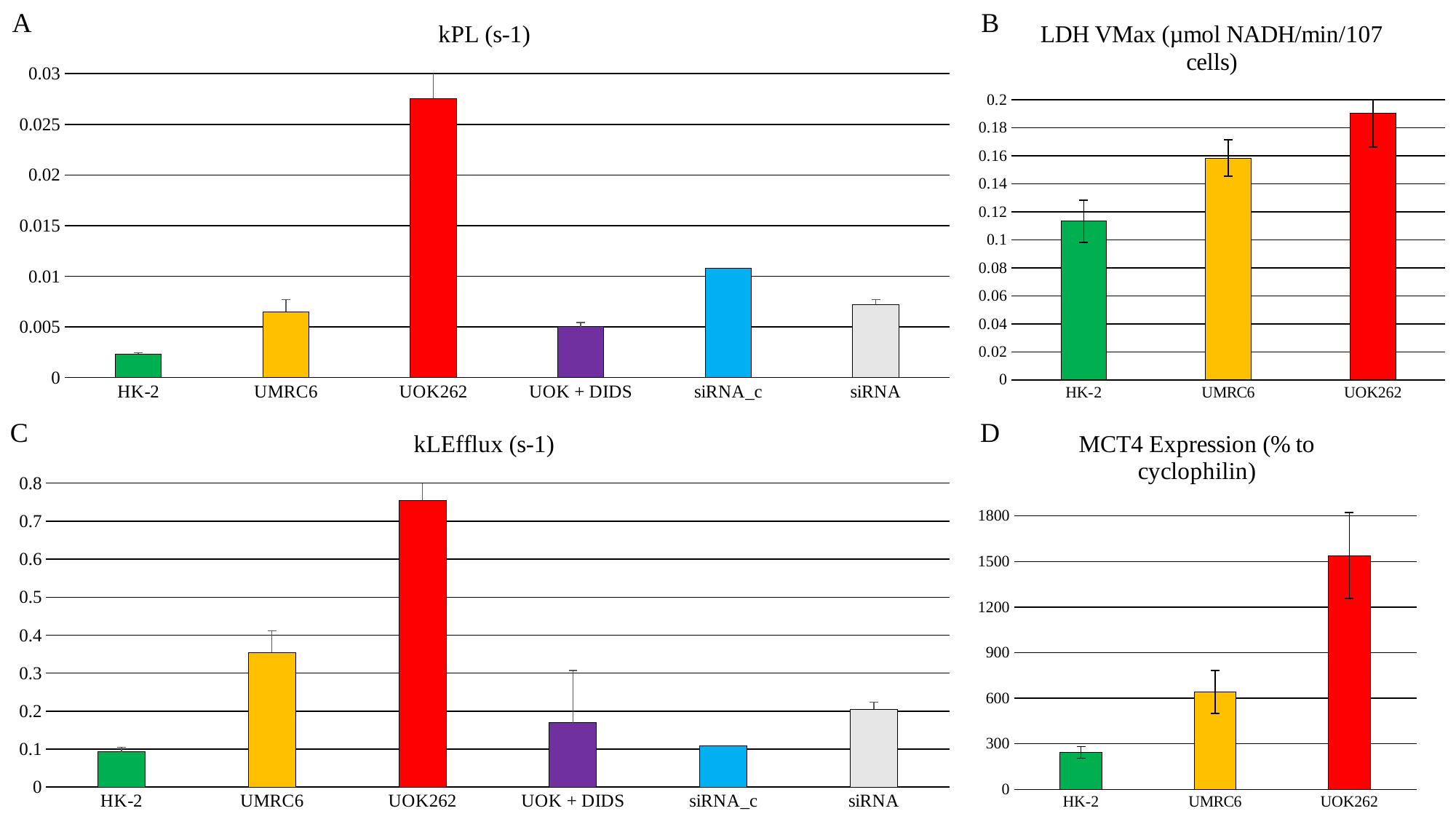

### Chart: kPL (s-1)

| Category | kPL |
|---|---|
| HK-2 | 0.002317326896398419 |
| UMRC6 | 0.00651321196311828 |
| UOK262 | 0.027535106283079838 |
| UOK + DIDS | 0.005027396182524117 |
| siRNA_c | 0.010760566128758033 |
| siRNA | 0.007218428100833273 |
A

### Chart: LDH VMax (µmol NADH/min/107 cells)

| Category |  |
|---|---|
| HK-2 | 0.1132349395 |
| UMRC6 | 0.15843971 |
| UOK262 | 0.19036145200000001 |
B
C

### Chart: kLEfflux (s-1)

| Category | kMCT4 |
|---|---|
| HK-2 | 0.09253554575046469 |
| UMRC6 | 0.3541415185008206 |
| UOK262 | 0.7544426823292635 |
| UOK + DIDS | 0.16916415025152015 |
| siRNA_c | 0.10810136923207164 |
| siRNA | 0.2047343855353021 |

### Chart: MCT4 Expression (% to cyclophilin)

| Category |  |
|---|---|
| HK-2 | 243.34225918450997 |
| UMRC6 | 641.2322252803334 |
| UOK262 | 1539.3433771728876 |
D